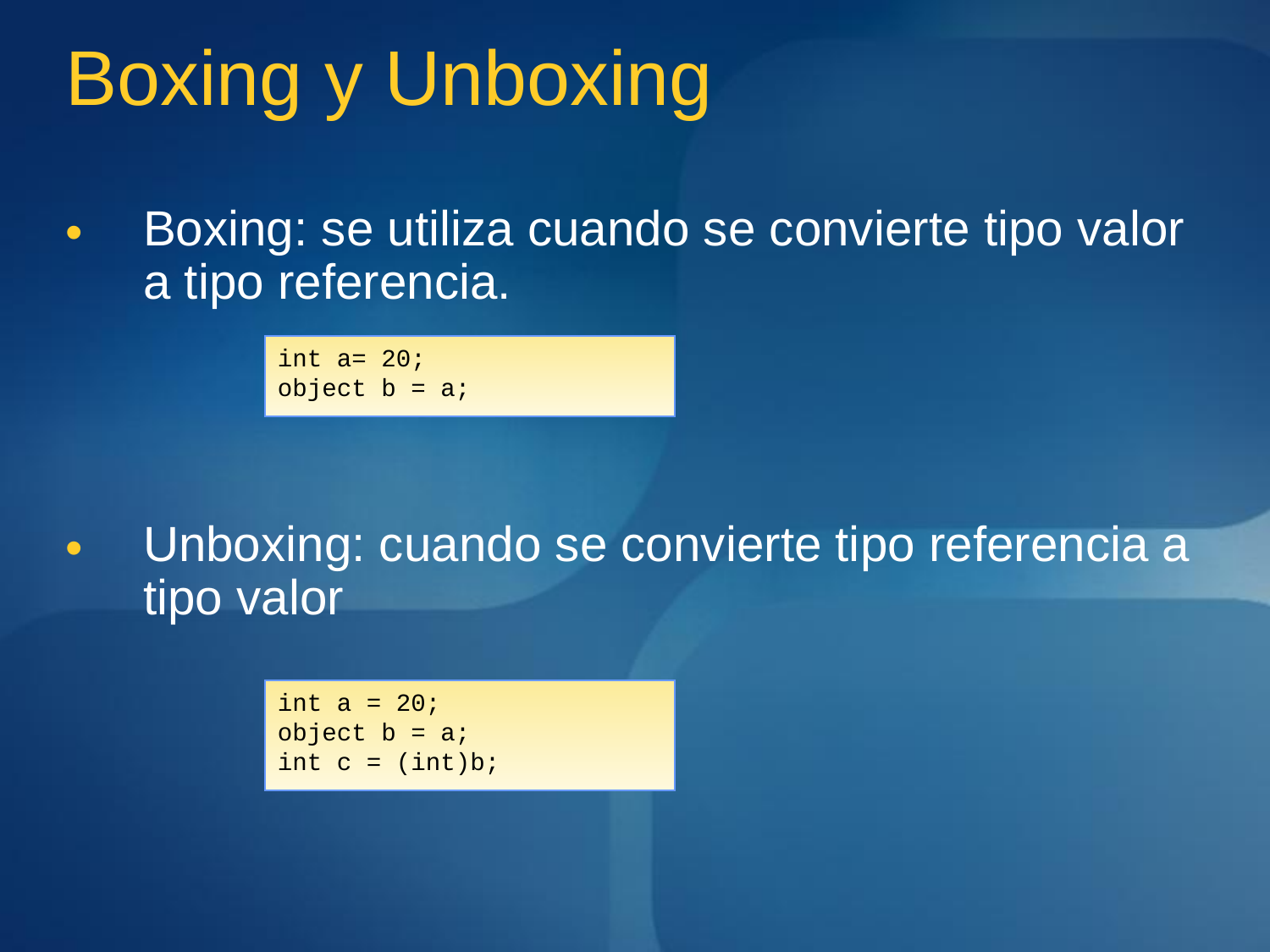

# Boxing y Unboxing
Boxing: se utiliza cuando se convierte tipo valor a tipo referencia.

Unboxing: cuando se convierte tipo referencia a tipo valor

int a= 20;
object b = a;

int a = 20;
object b = a;
int c = (int)b;